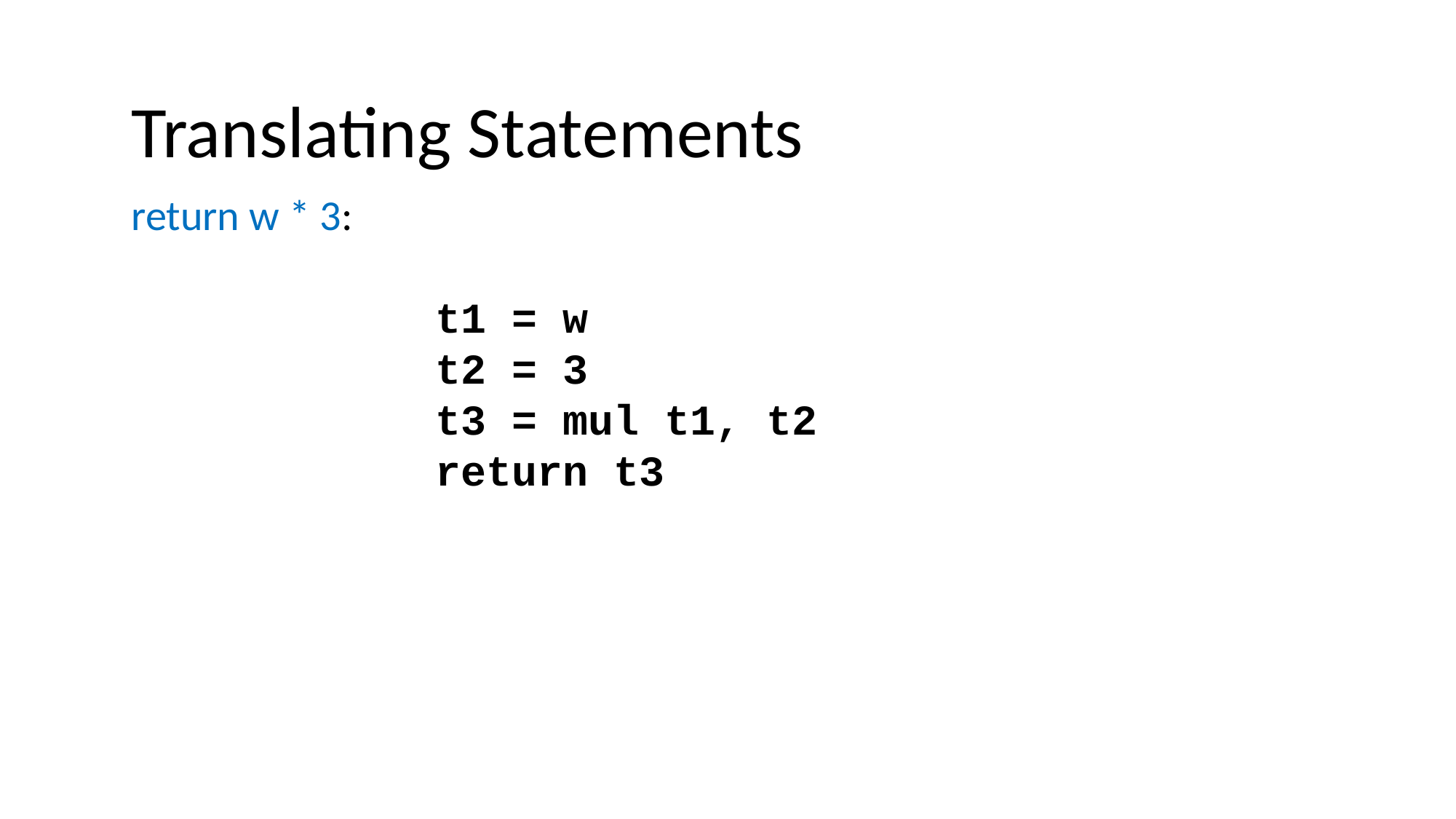

Translating Statements
return w * 3:

t1 = w
t2 = 3
t3 = mul t1, t2
return t3